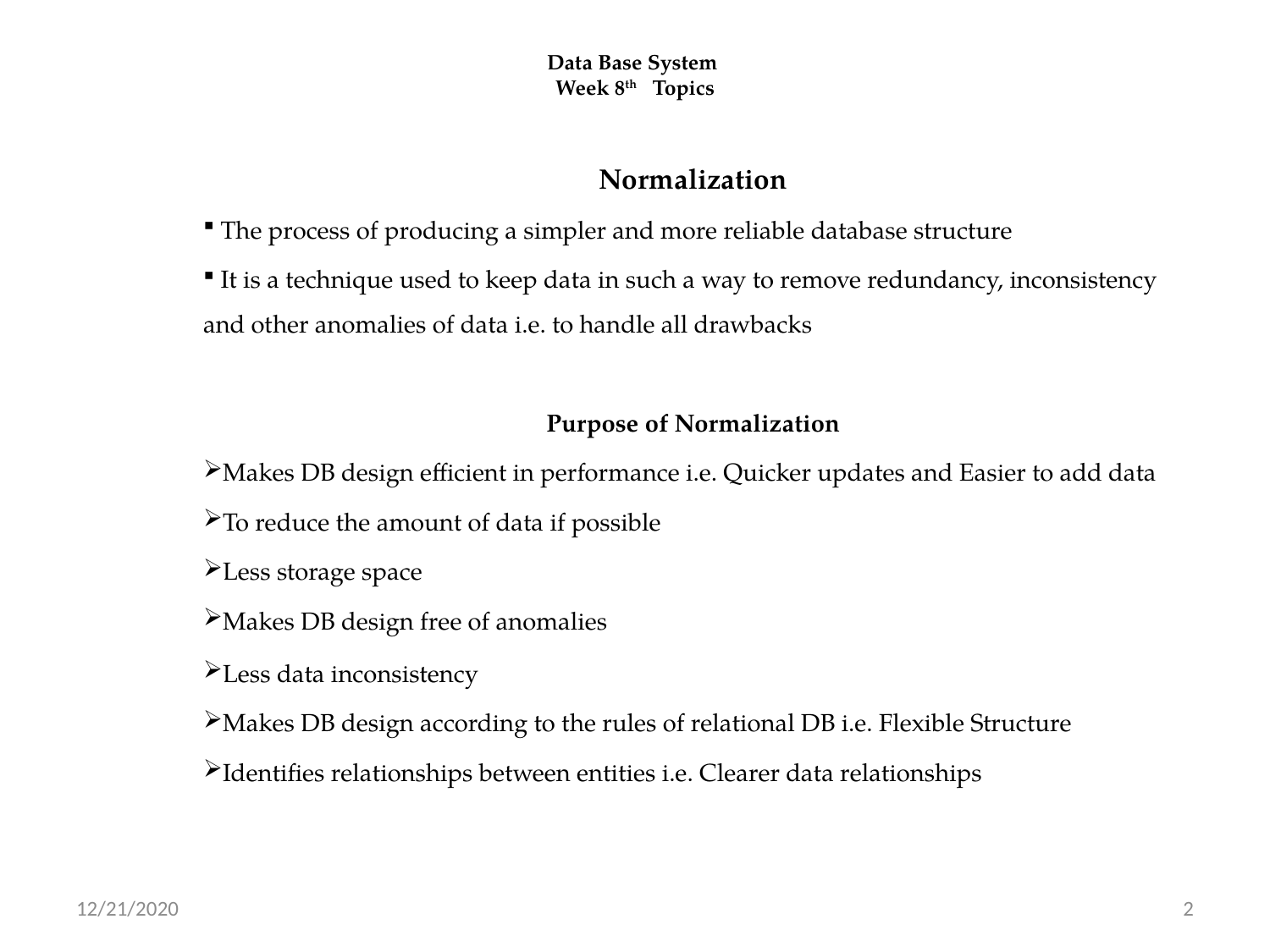

# Data Base System Week 8th   Topics
Normalization
 The process of producing a simpler and more reliable database structure
 It is a technique used to keep data in such a way to remove redundancy, inconsistency and other anomalies of data i.e. to handle all drawbacks

Purpose of Normalization
Makes DB design efficient in performance i.e. Quicker updates and Easier to add data
To reduce the amount of data if possible
Less storage space
Makes DB design free of anomalies
Less data inconsistency
Makes DB design according to the rules of relational DB i.e. Flexible Structure
Identifies relationships between entities i.e. Clearer data relationships

12/21/2020
2